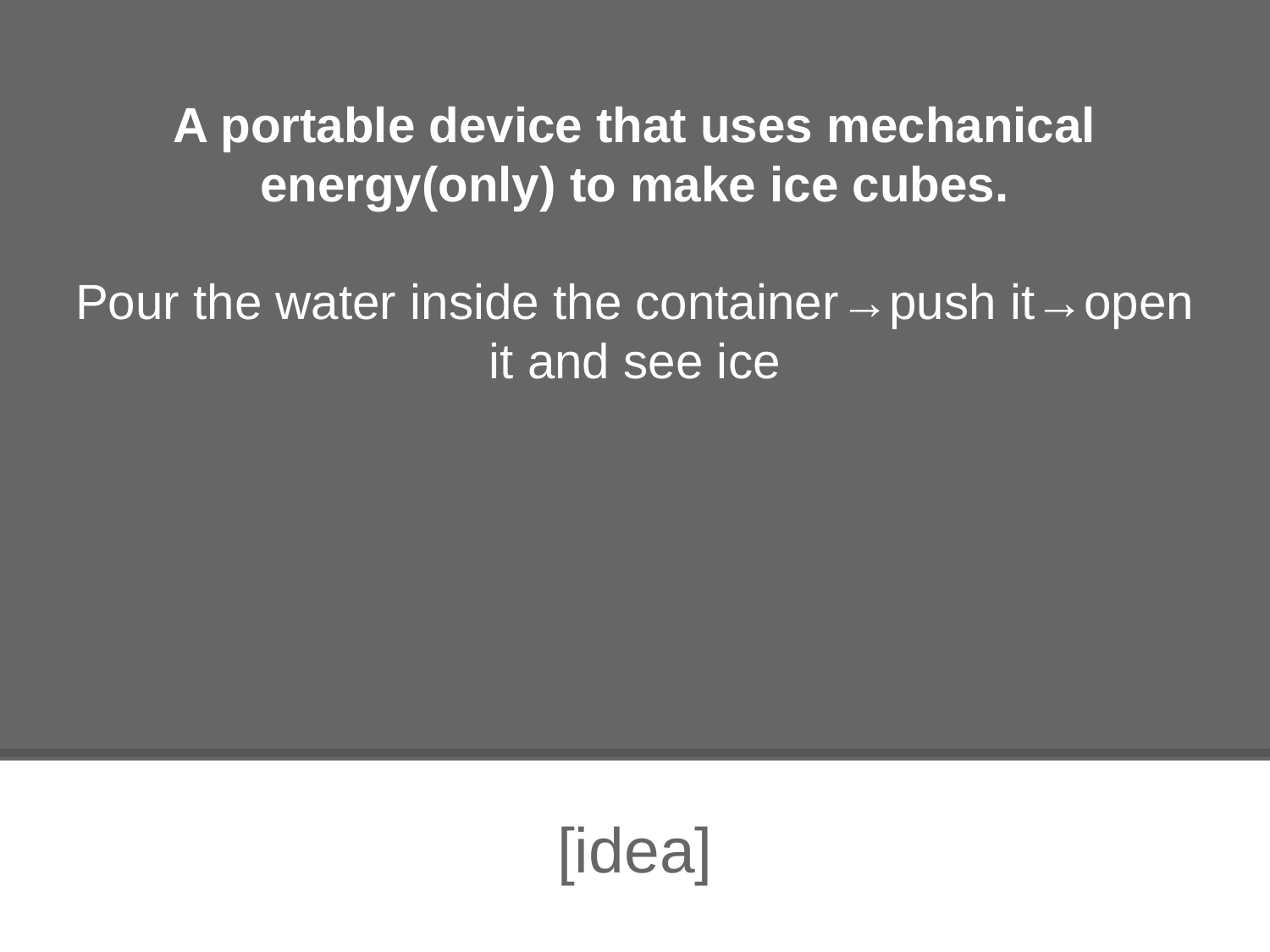

A portable device that uses mechanical energy(only) to make ice cubes.

Pour the water inside the container→push it→open it and see ice
[idea]